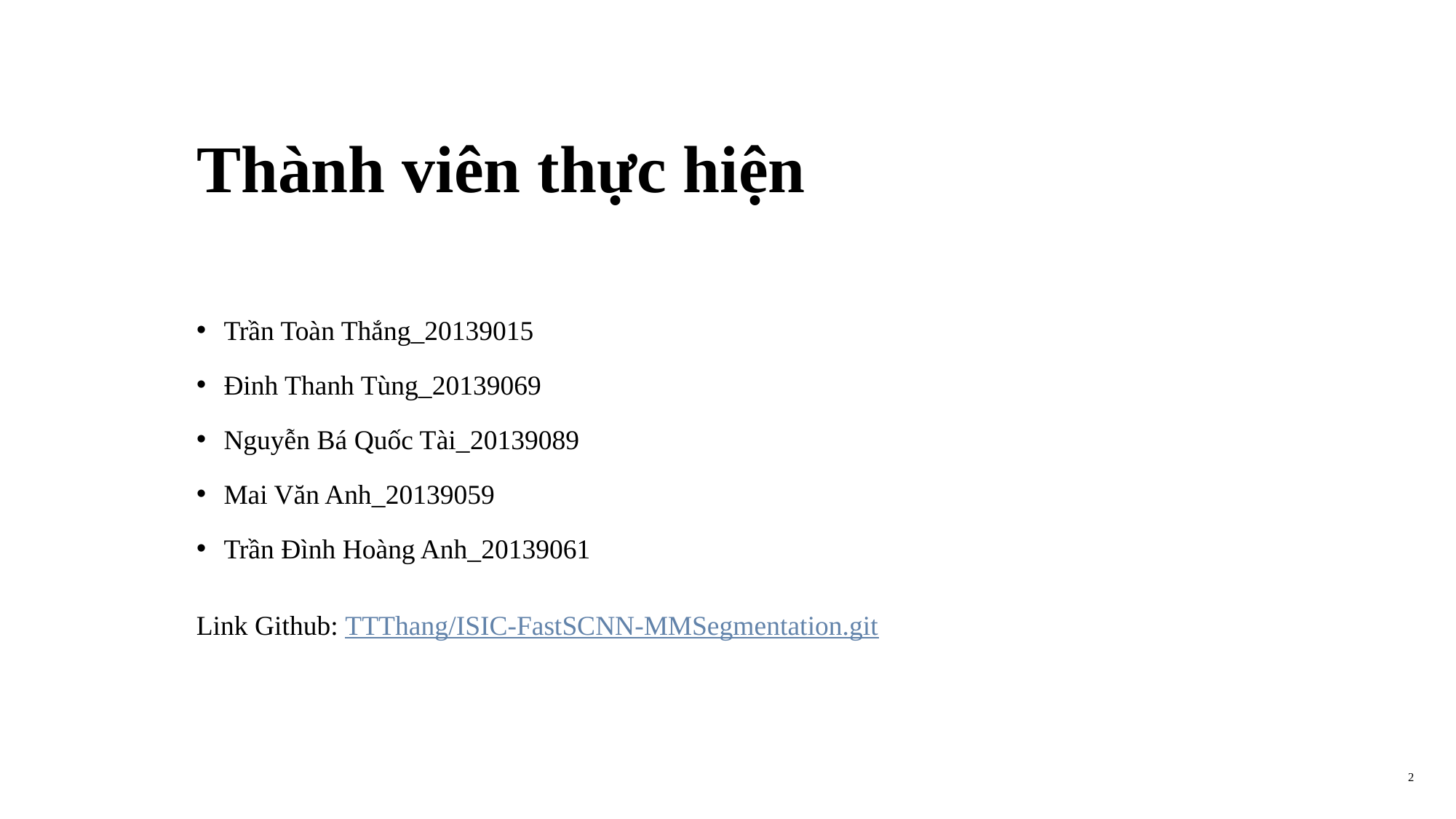

# Thành viên thực hiện
Trần Toàn Thắng_20139015
Đinh Thanh Tùng_20139069
Nguyễn Bá Quốc Tài_20139089
Mai Văn Anh_20139059
Trần Đình Hoàng Anh_20139061
Link Github: TTThang/ISIC-FastSCNN-MMSegmentation.git
2